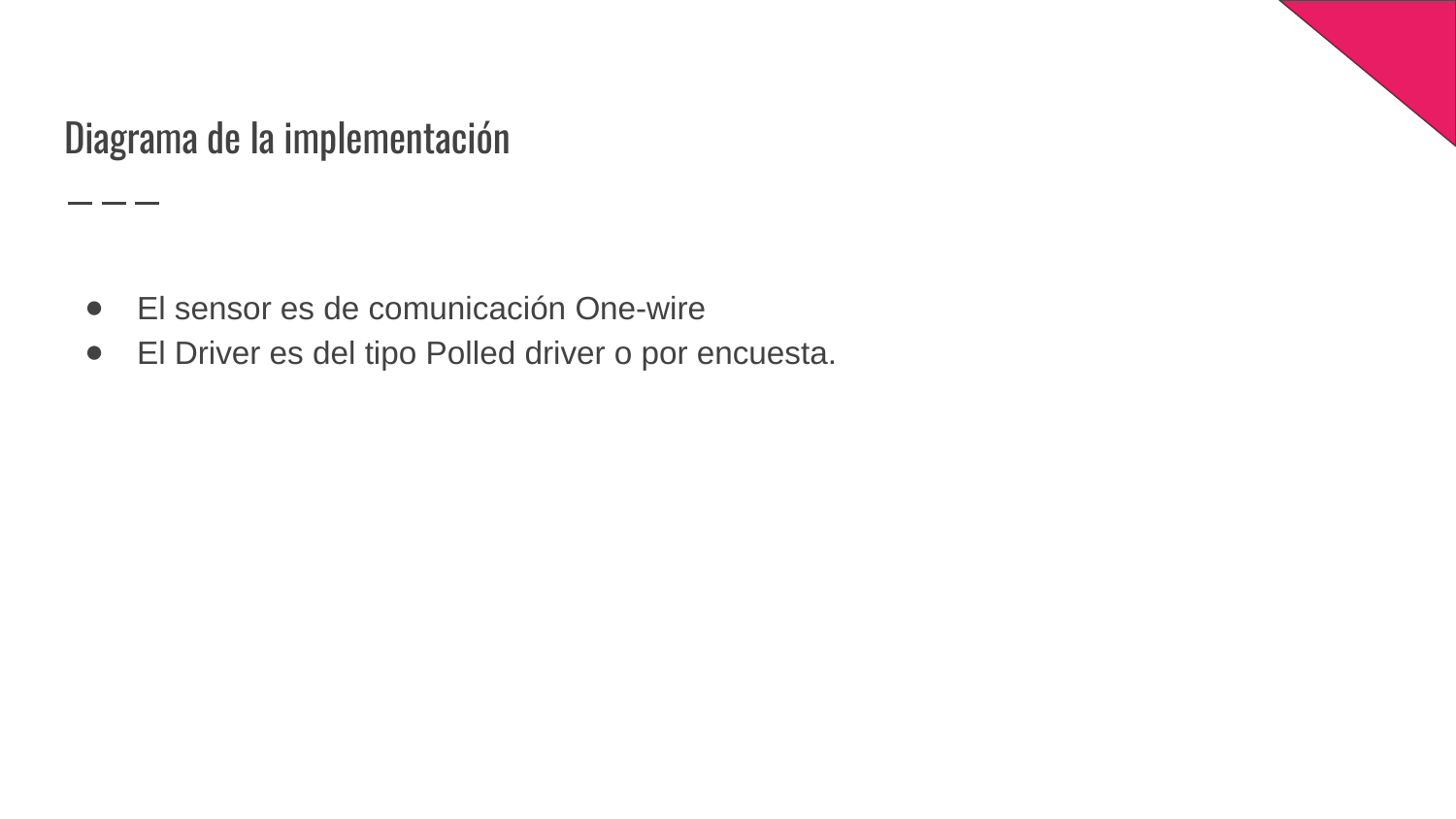

# Diagrama de la implementación
El sensor es de comunicación One-wire
El Driver es del tipo Polled driver o por encuesta.